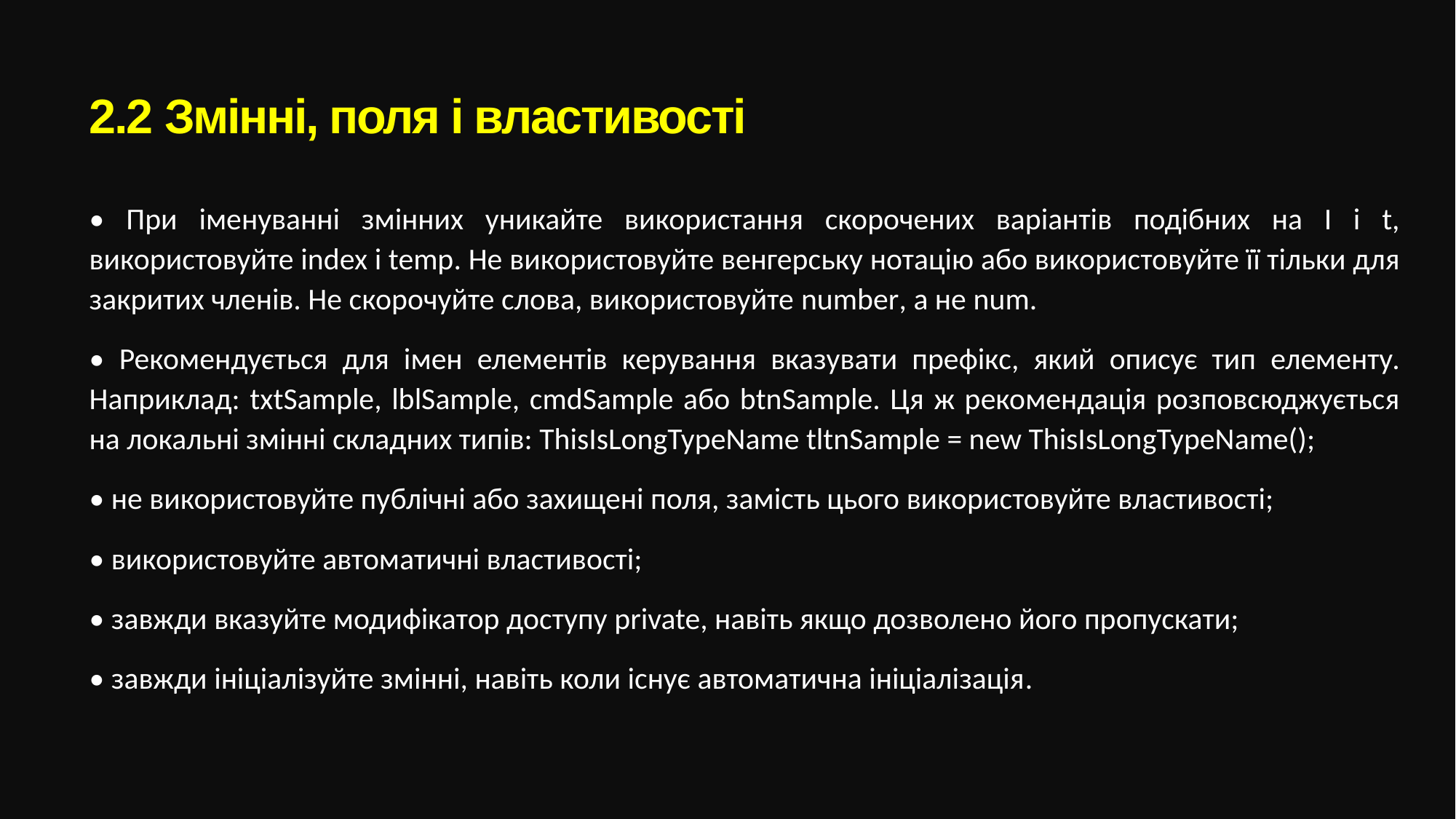

# 2.2 Змінні, поля і властивості
• При іменуванні змінних уникайте використання скорочених варіантів подібних на I і t, використовуйте index і temp. Не використовуйте венгерську нотацію або використовуйте її тільки для закритих членів. Не скорочуйте слова, використовуйте number, а не num.
• Рекомендується для імен елементів керування вказувати префікс, який описує тип елементу. Наприклад: txtSample, lblSample, cmdSample або btnSample. Ця ж рекомендація розповсюджується на локальні змінні складних типів: ThisIsLongTypeName tltnSample = new ThisIsLongTypeName();
• не використовуйте публічні або захищені поля, замість цього використовуйте властивості;
• використовуйте автоматичні властивості;
• завжди вказуйте модифікатор доступу private, навіть якщо дозволено його пропускати;
• завжди ініціалізуйте змінні, навіть коли існує автоматична ініціалізація.